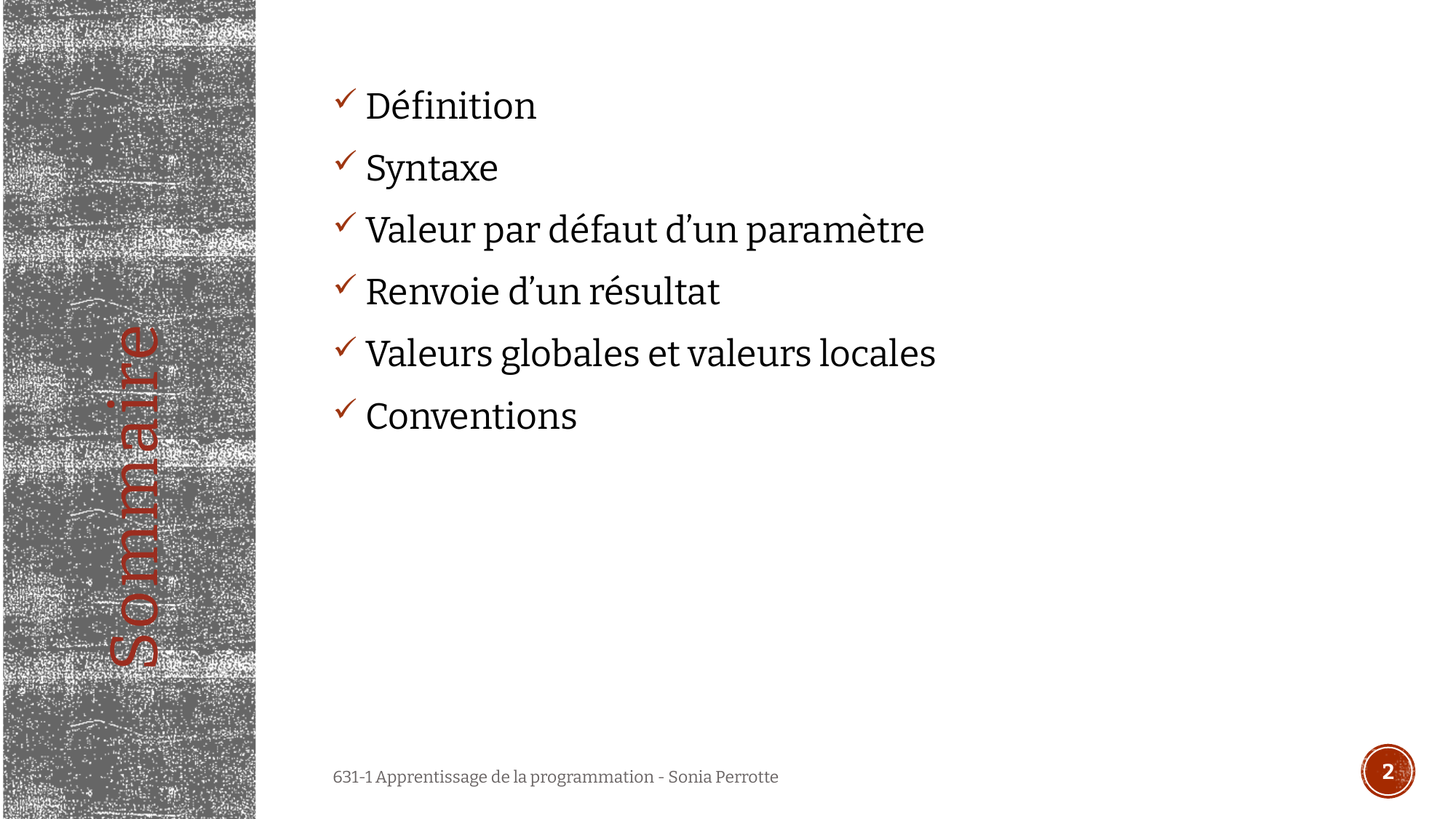

Définition
 Syntaxe
 Valeur par défaut d’un paramètre
 Renvoie d’un résultat
 Valeurs globales et valeurs locales
 Conventions

# Sommaire
2
631-1 Apprentissage de la programmation - Sonia Perrotte